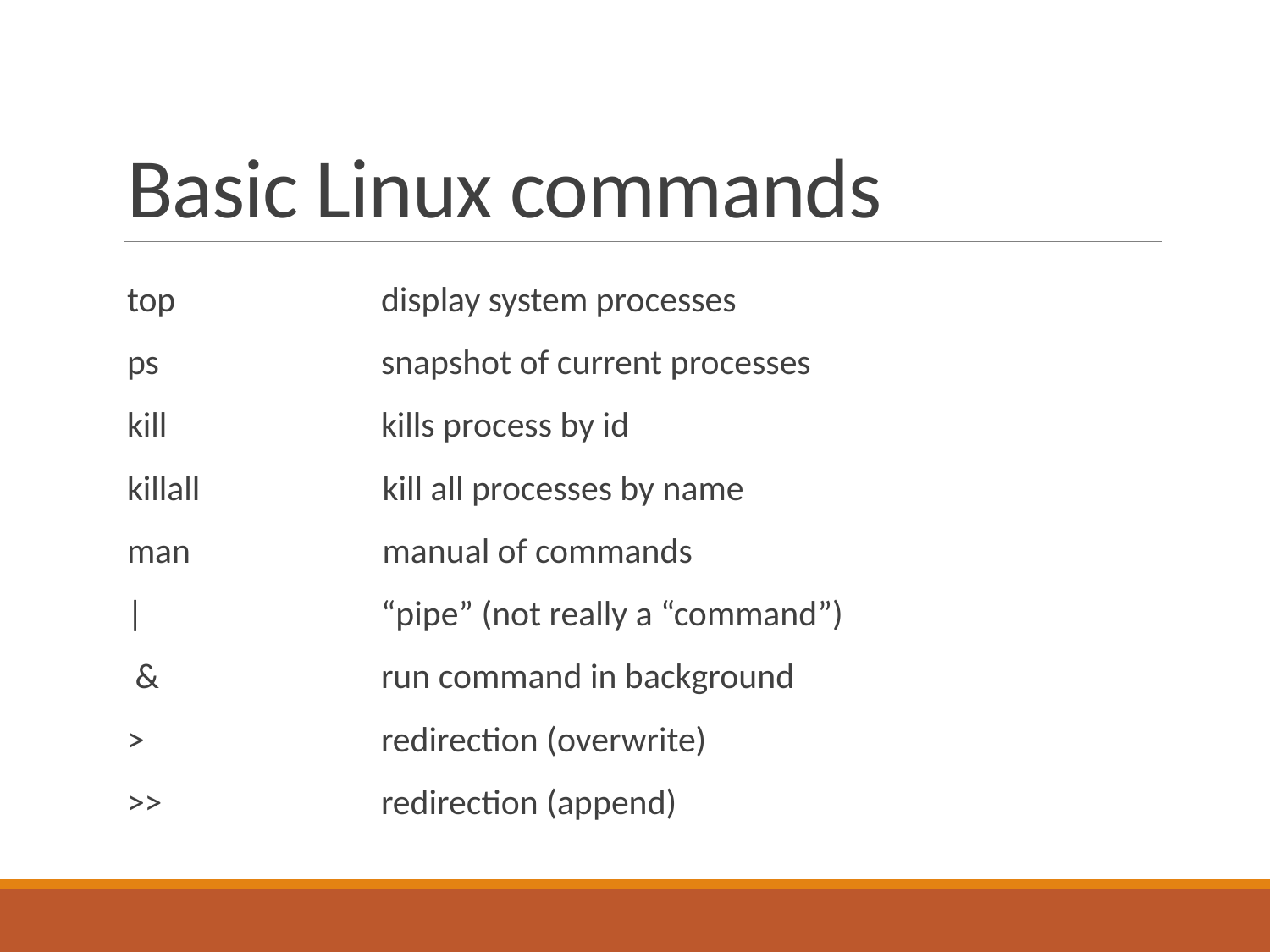

# Basic Linux commands
top		display system processes
ps		snapshot of current processes
kill		kills process by id
killall	                kill all processes by name
man	                manual of commands
|		“pipe” (not really a “command”)
 &		run command in background
>		redirection (overwrite)
>>		redirection (append)